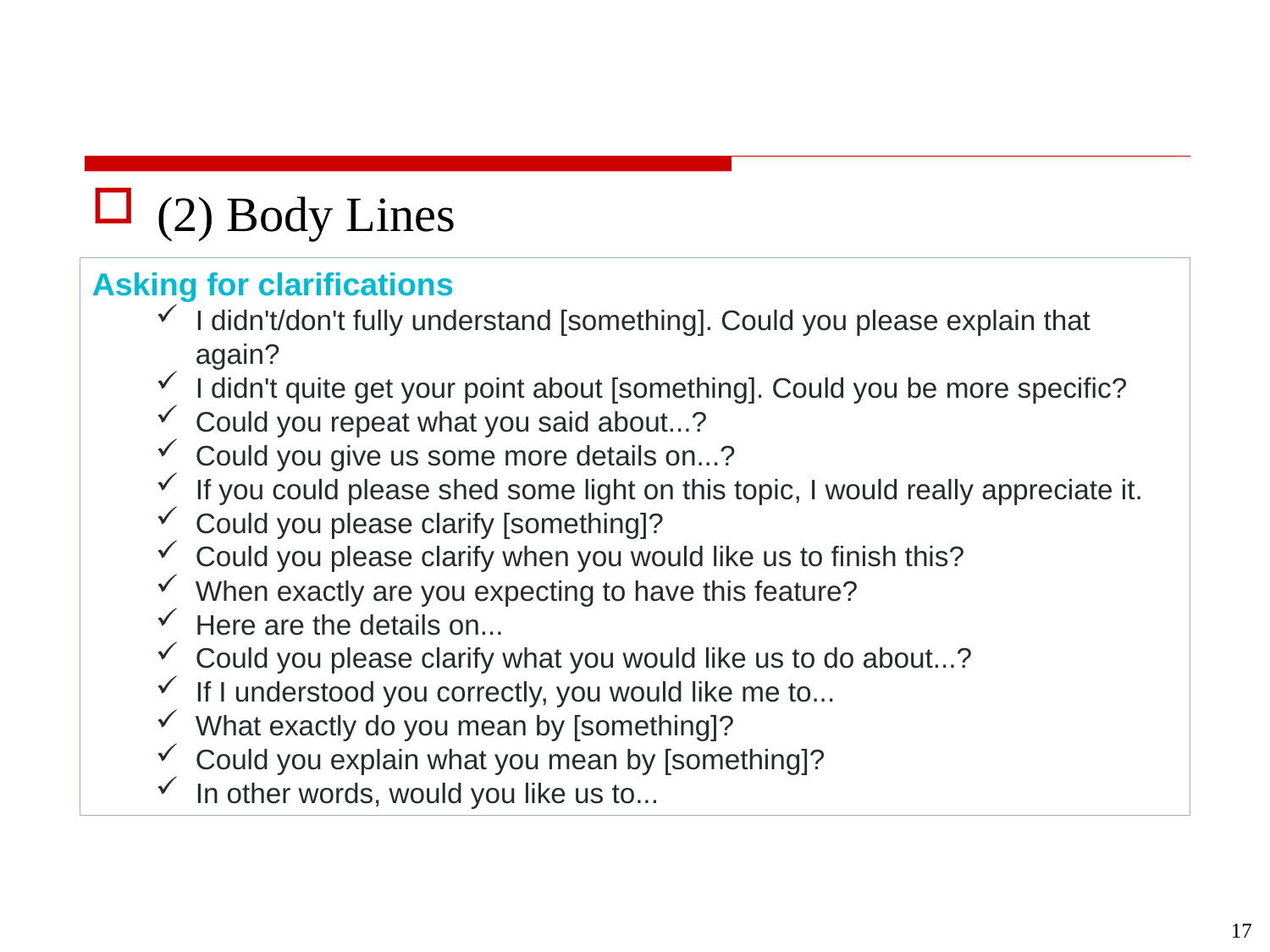

#
(2) Body Lines

Asking for clarifications
I didn't/don't fully understand [something]. Could you please explain that again?
I didn't quite get your point about [something]. Could you be more specific?
Could you repeat what you said about...?
Could you give us some more details on...?
If you could please shed some light on this topic, I would really appreciate it.
Could you please clarify [something]?
Could you please clarify when you would like us to finish this?
When exactly are you expecting to have this feature?
Here are the details on...
Could you please clarify what you would like us to do about...?
If I understood you correctly, you would like me to...
What exactly do you mean by [something]?
Could you explain what you mean by [something]?
In other words, would you like us to...
17